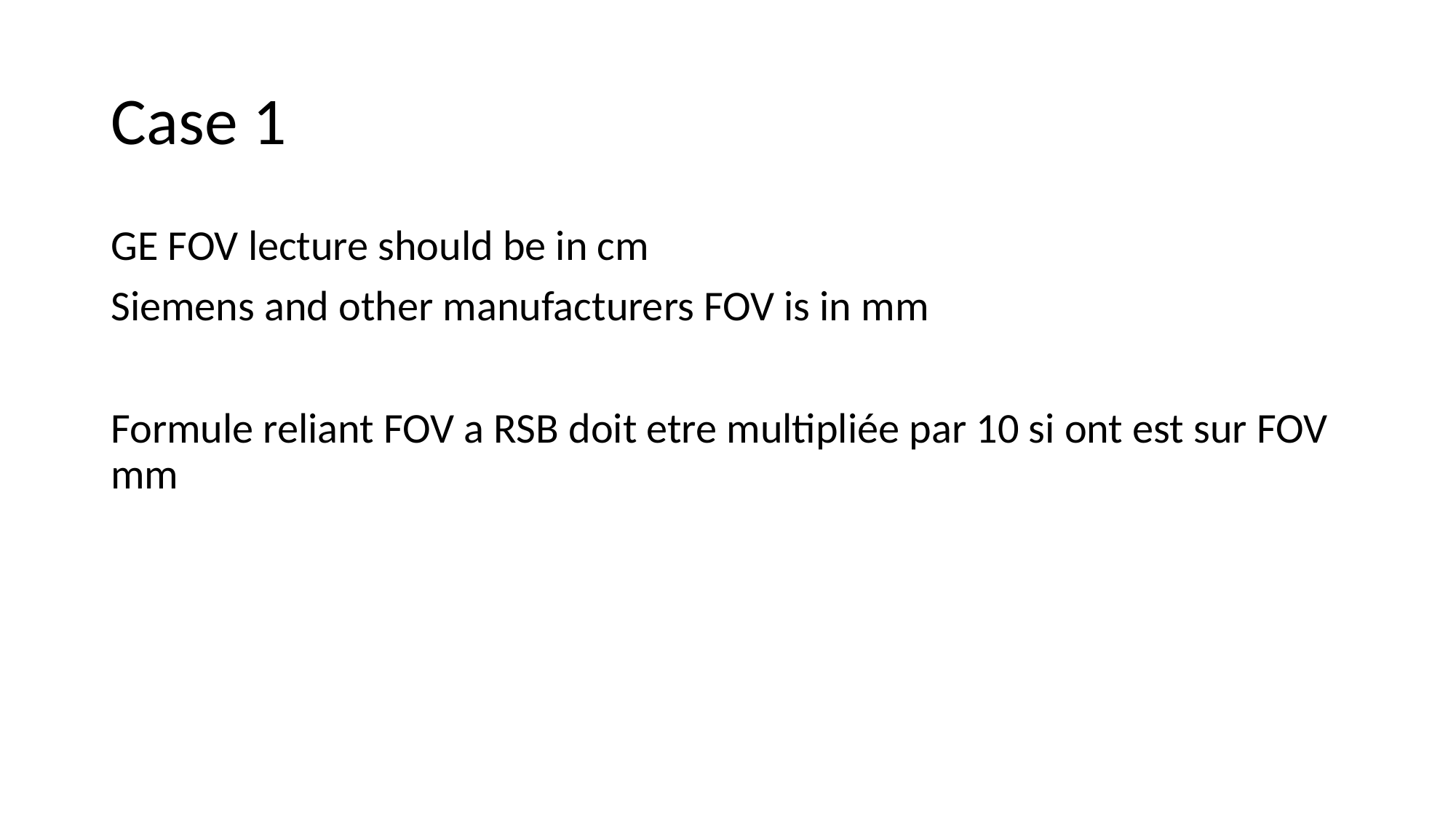

# Case 1
GE FOV lecture should be in cm
Siemens and other manufacturers FOV is in mm

Formule reliant FOV a RSB doit etre multipliée par 10 si ont est sur FOV mm